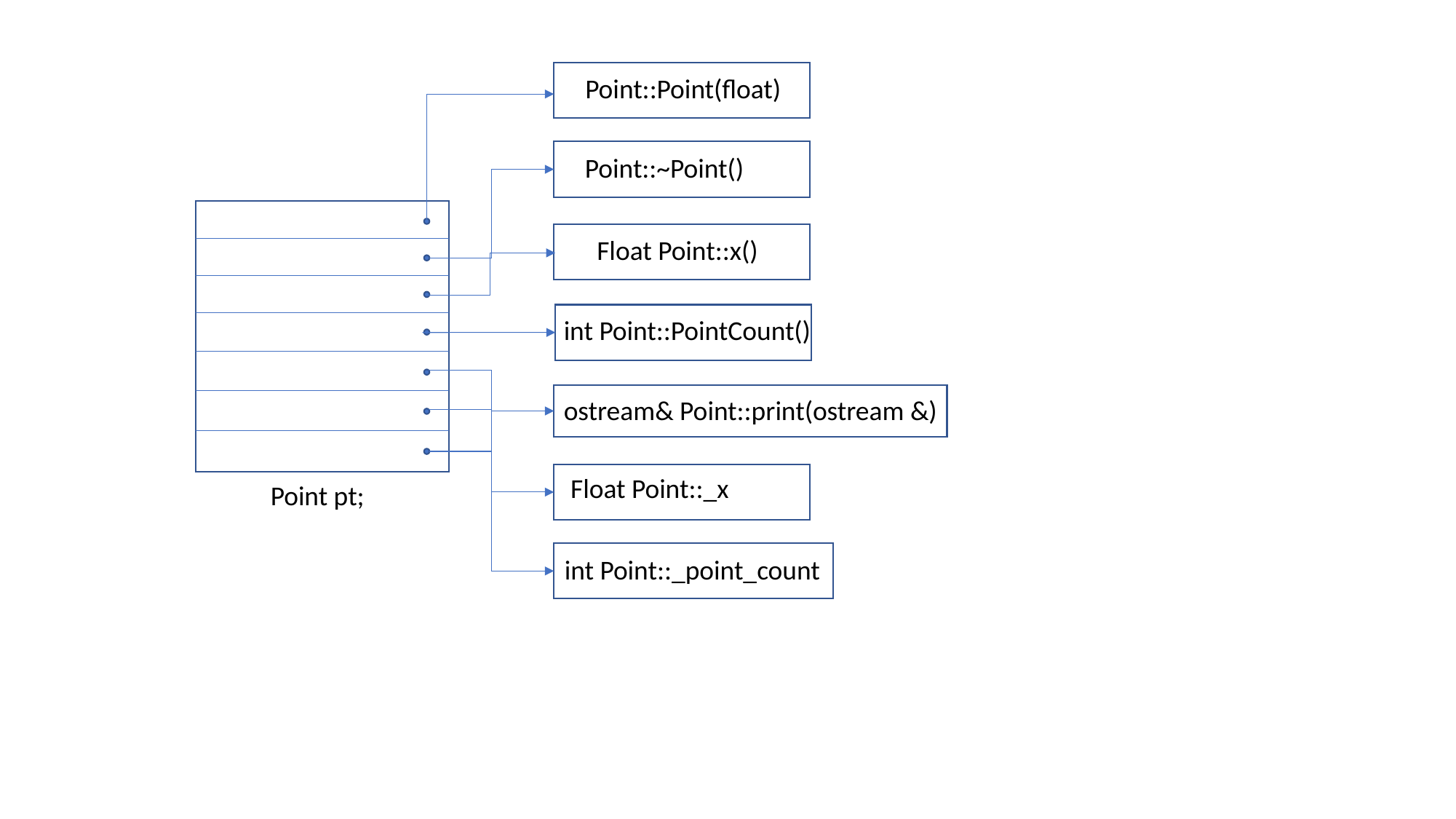

Point::Point(float)

Point::~Point()

Float Point::x()

int Point::PointCount()

ostream& Point::print(ostream &)

Float Point::_x
Point pt;

int Point::_point_count